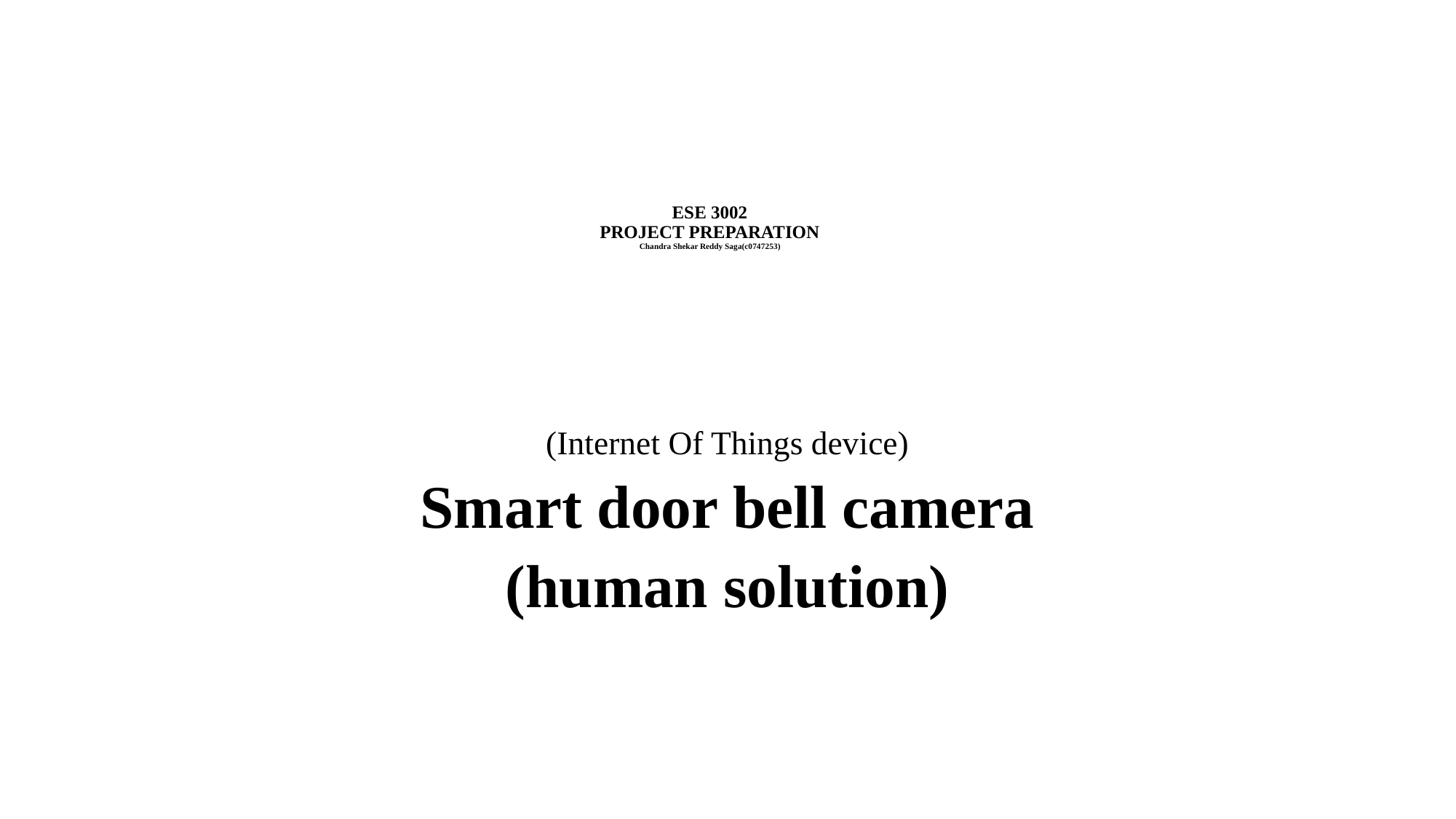

# ESE 3002 PROJECT PREPARATION Chandra Shekar Reddy Saga(c0747253)
(Internet Of Things device)
Smart door bell camera
(human solution)